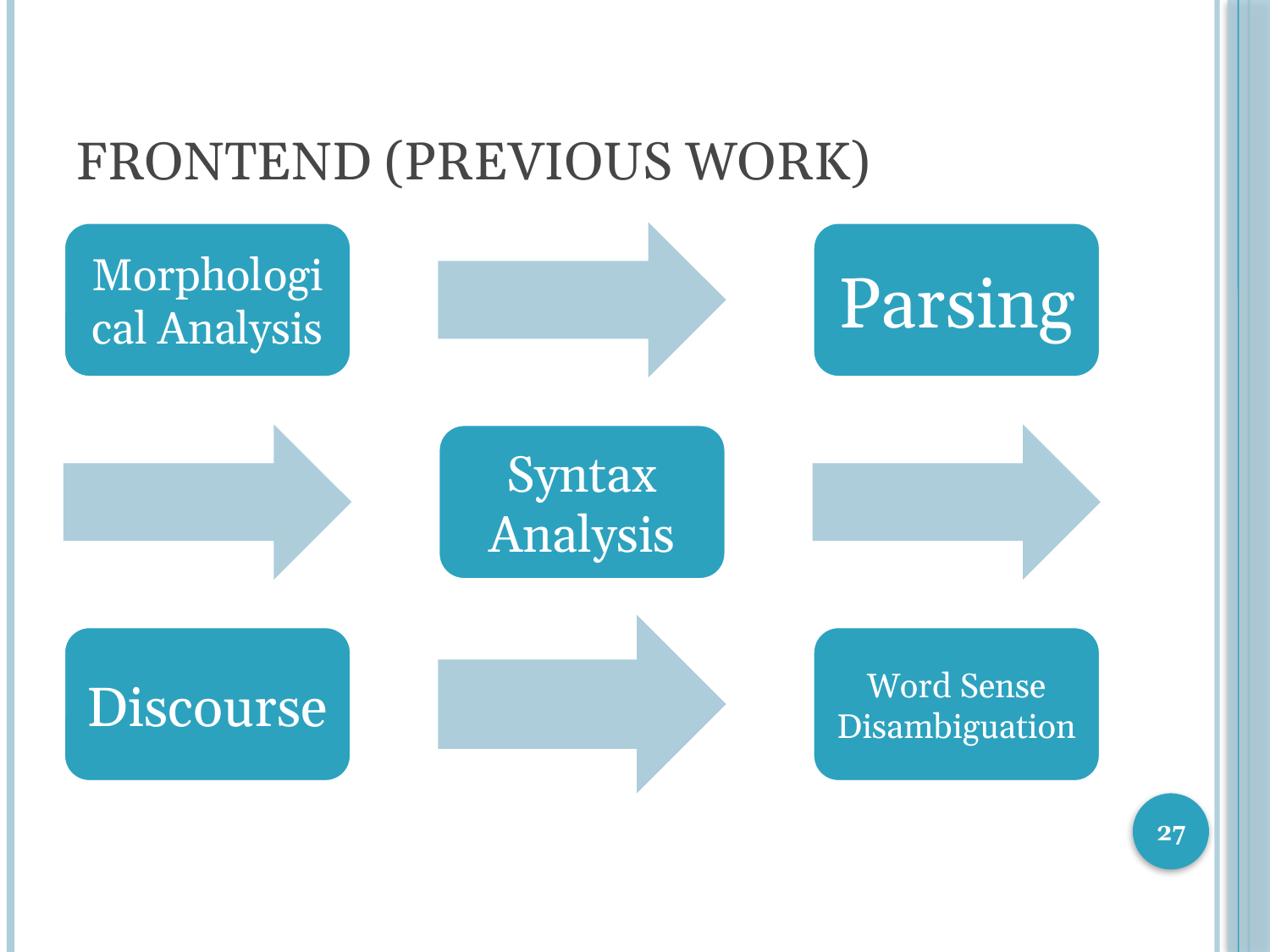

# Frontend (previous work)
Morphological Analysis
Parsing
Syntax Analysis
Discourse
Word Sense Disambiguation
27